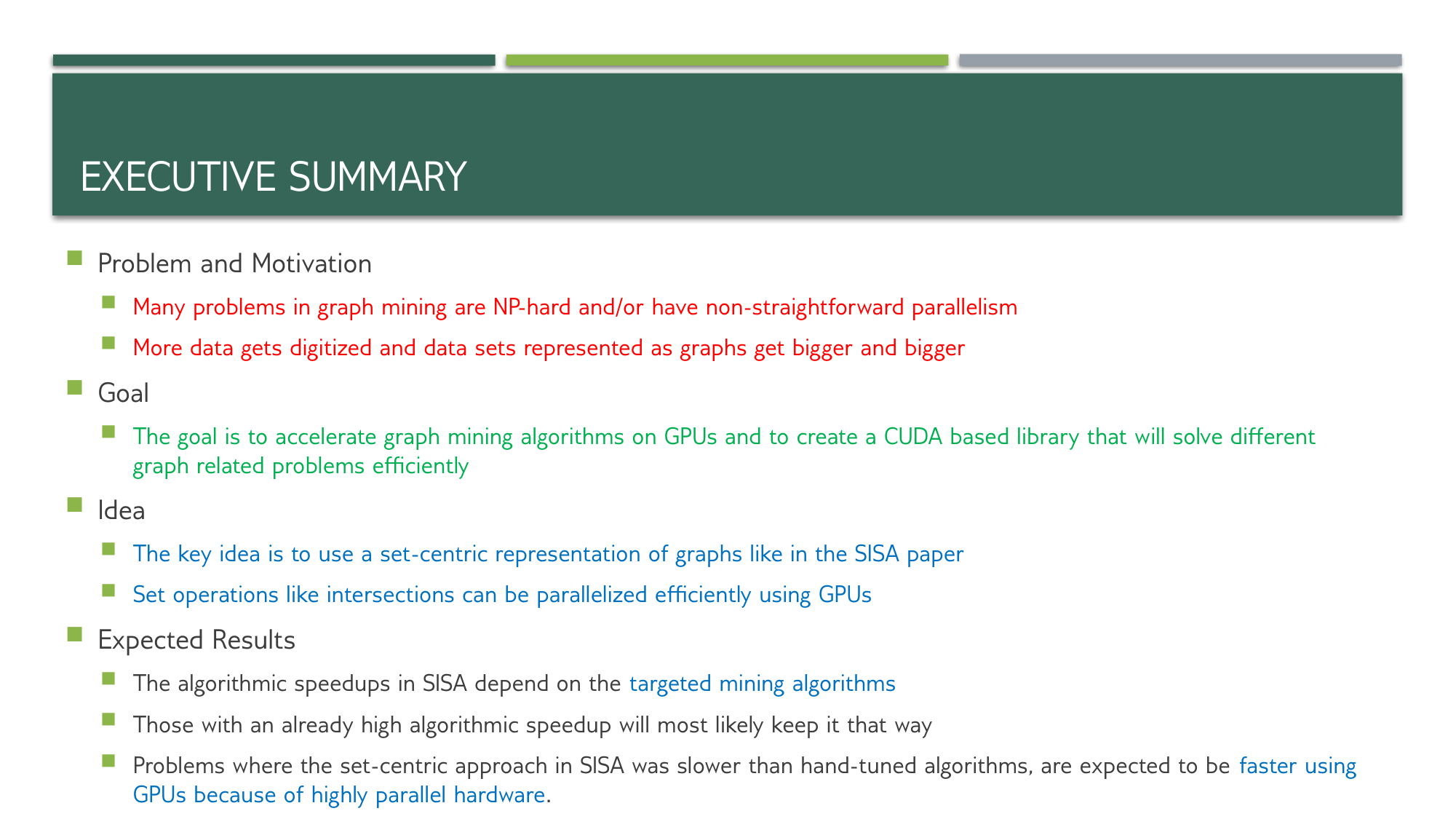

# Executive summary
Problem and Motivation
Many problems in graph mining are NP-hard and/or have non-straightforward parallelism
More data gets digitized and data sets represented as graphs get bigger and bigger
Goal
The goal is to accelerate graph mining algorithms on GPUs and to create a CUDA based library that will solve different graph related problems efficiently
Idea
The key idea is to use a set-centric representation of graphs like in the SISA paper
Set operations like intersections can be parallelized efficiently using GPUs
Expected Results
The algorithmic speedups in SISA depend on the targeted mining algorithms
Those with an already high algorithmic speedup will most likely keep it that way
Problems where the set-centric approach in SISA was slower than hand-tuned algorithms, are expected to be faster using GPUs because of highly parallel hardware.